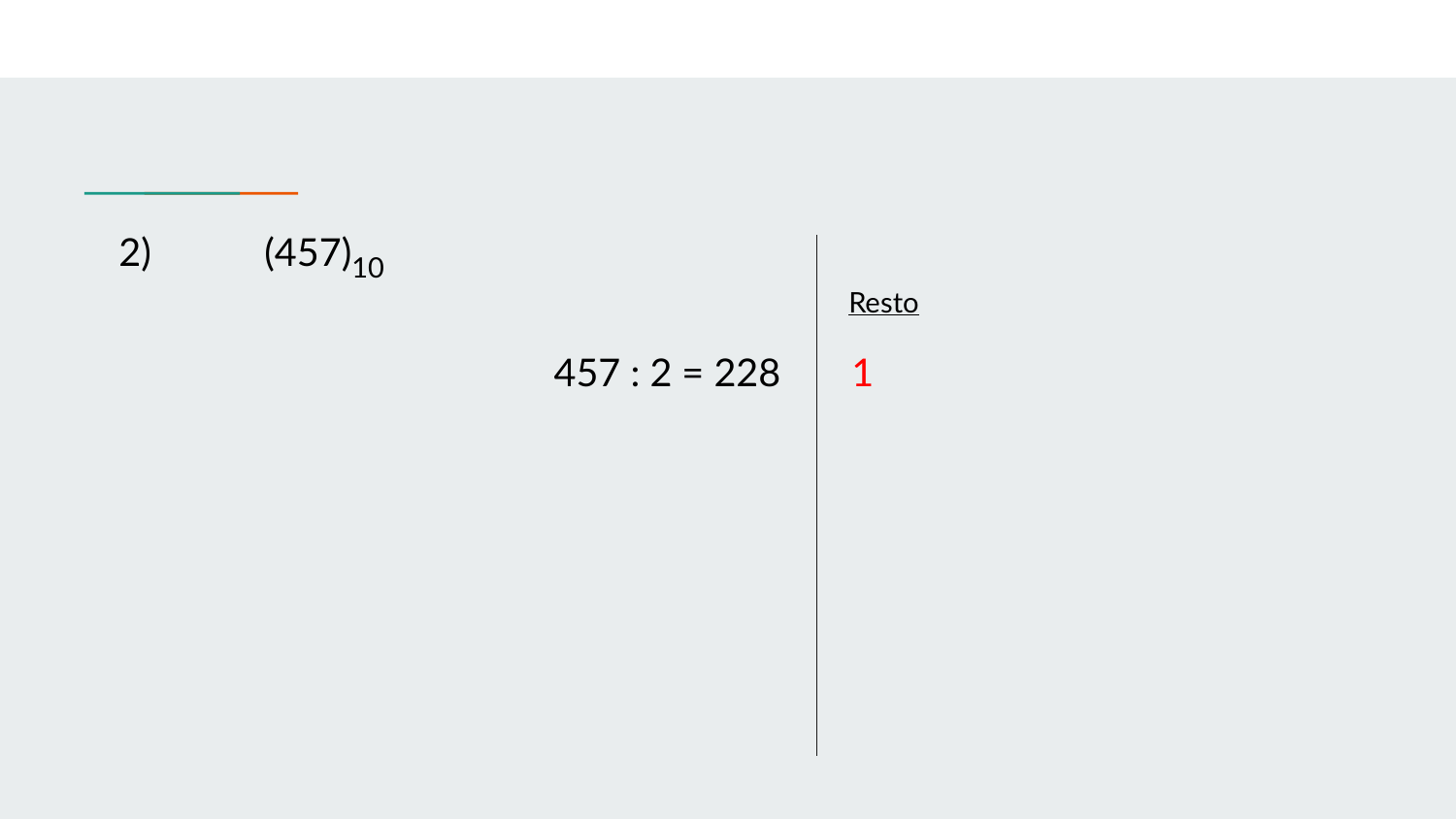

2)	(457)10
Resto
457 : 2 = 228
1